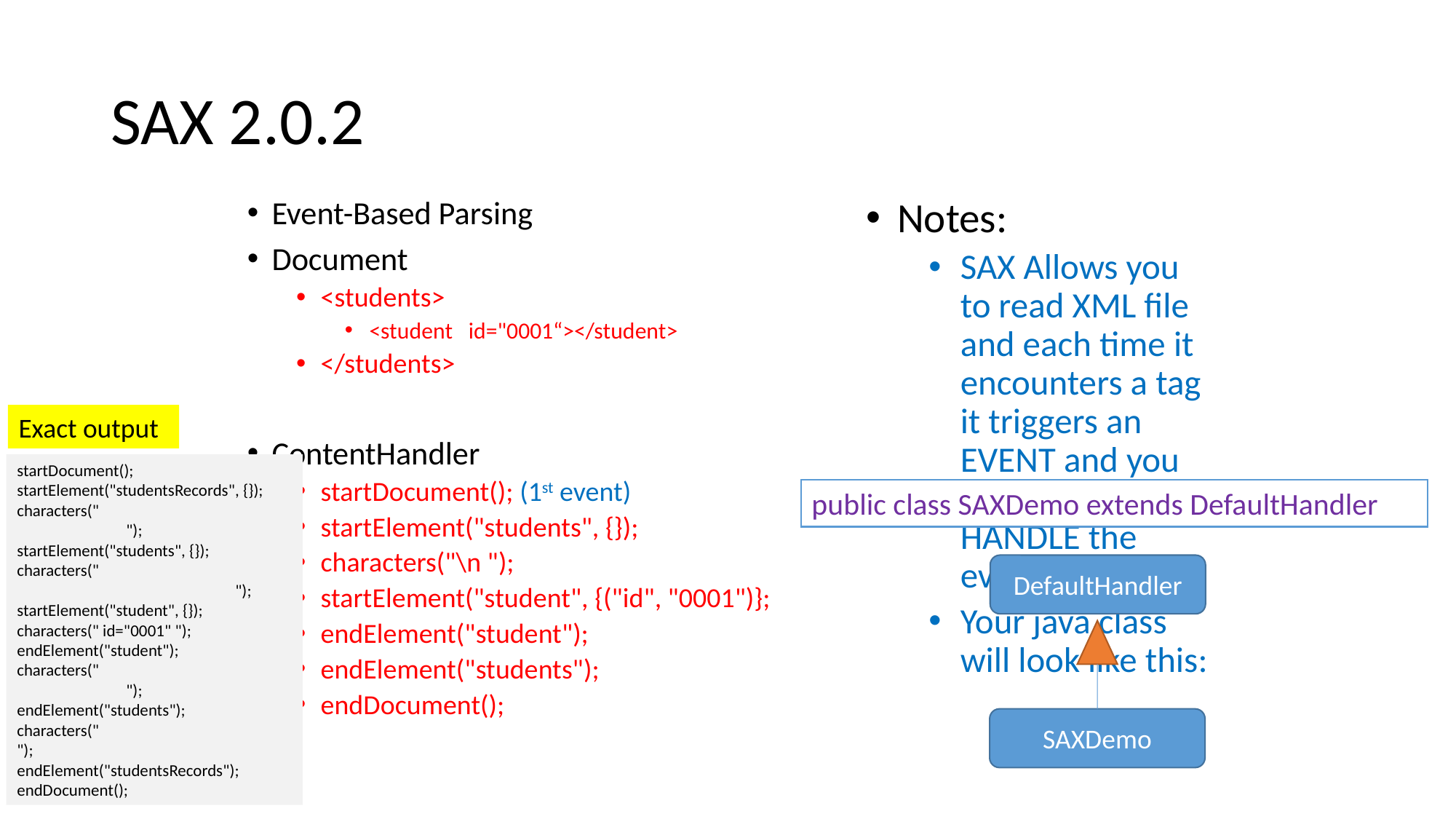

# SAX 2.0.2
Event-Based Parsing
Document
<students>
<student   id="0001“></student>
</students>

ContentHandler
startDocument(); (1st event)
startElement("students", {});
characters("\n ");
startElement("student", {("id", "0001")};
endElement("student");
endElement("students");
endDocument();

Notes:
SAX Allows you to read XML file and each time it encounters a tag it triggers an EVENT and you write code to HANDLE the event
Your java class will look like this:

Exact output
startDocument();
startElement("studentsRecords", {});
characters("
	");
startElement("students", {});
characters("
		");
startElement("student", {});
characters(" id="0001" ");
endElement("student");
characters("
	");
endElement("students");
characters("
");
endElement("studentsRecords");
endDocument();
public class SAXDemo extends DefaultHandler
DefaultHandler

SAXDemo